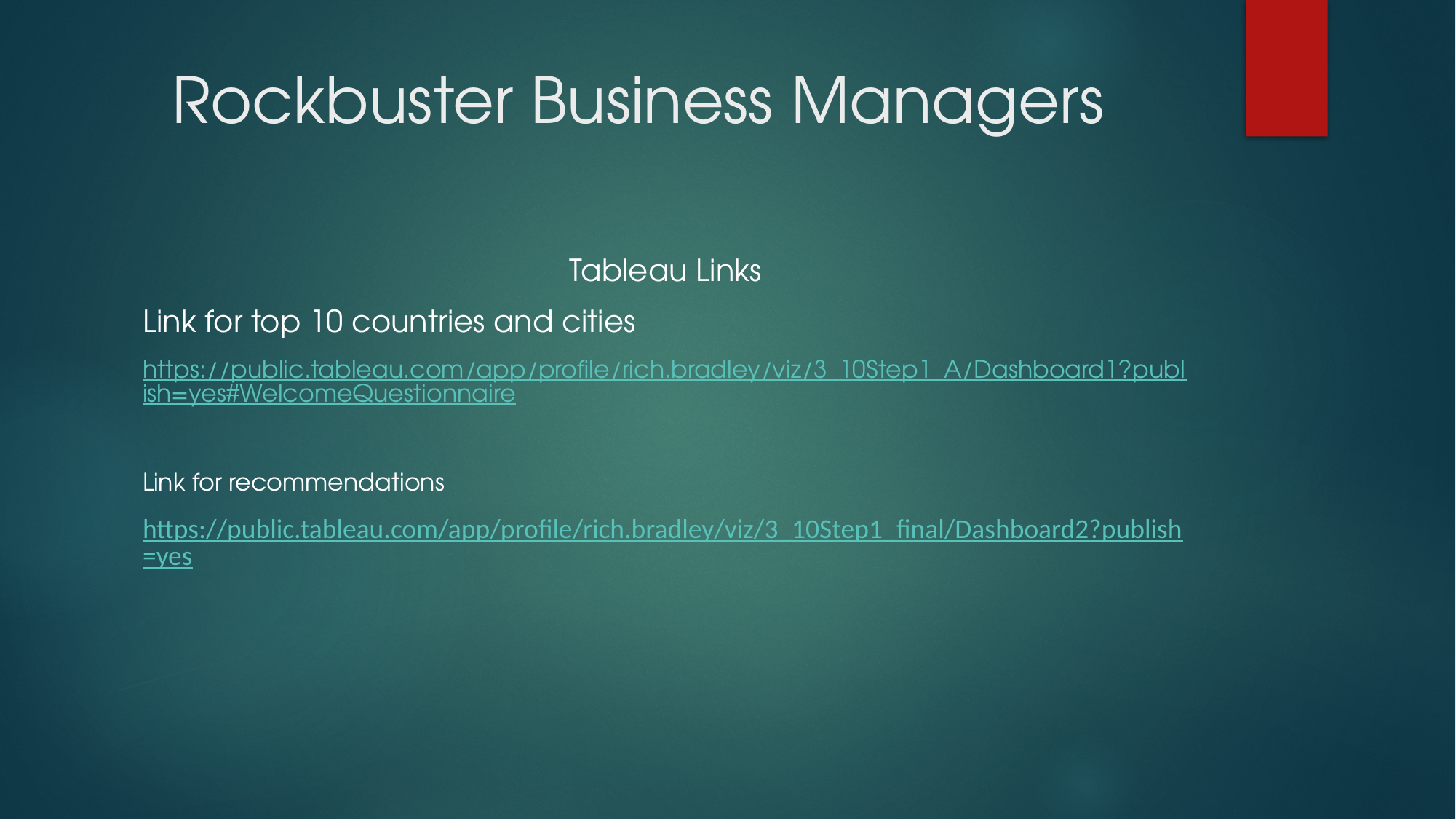

# Rockbuster Business Managers
Tableau Links
Link for top 10 countries and cities
https://public.tableau.com/app/profile/rich.bradley/viz/3_10Step1_A/Dashboard1?publish=yes#WelcomeQuestionnaire

Link for recommendations
https://public.tableau.com/app/profile/rich.bradley/viz/3_10Step1_final/Dashboard2?publish=yes